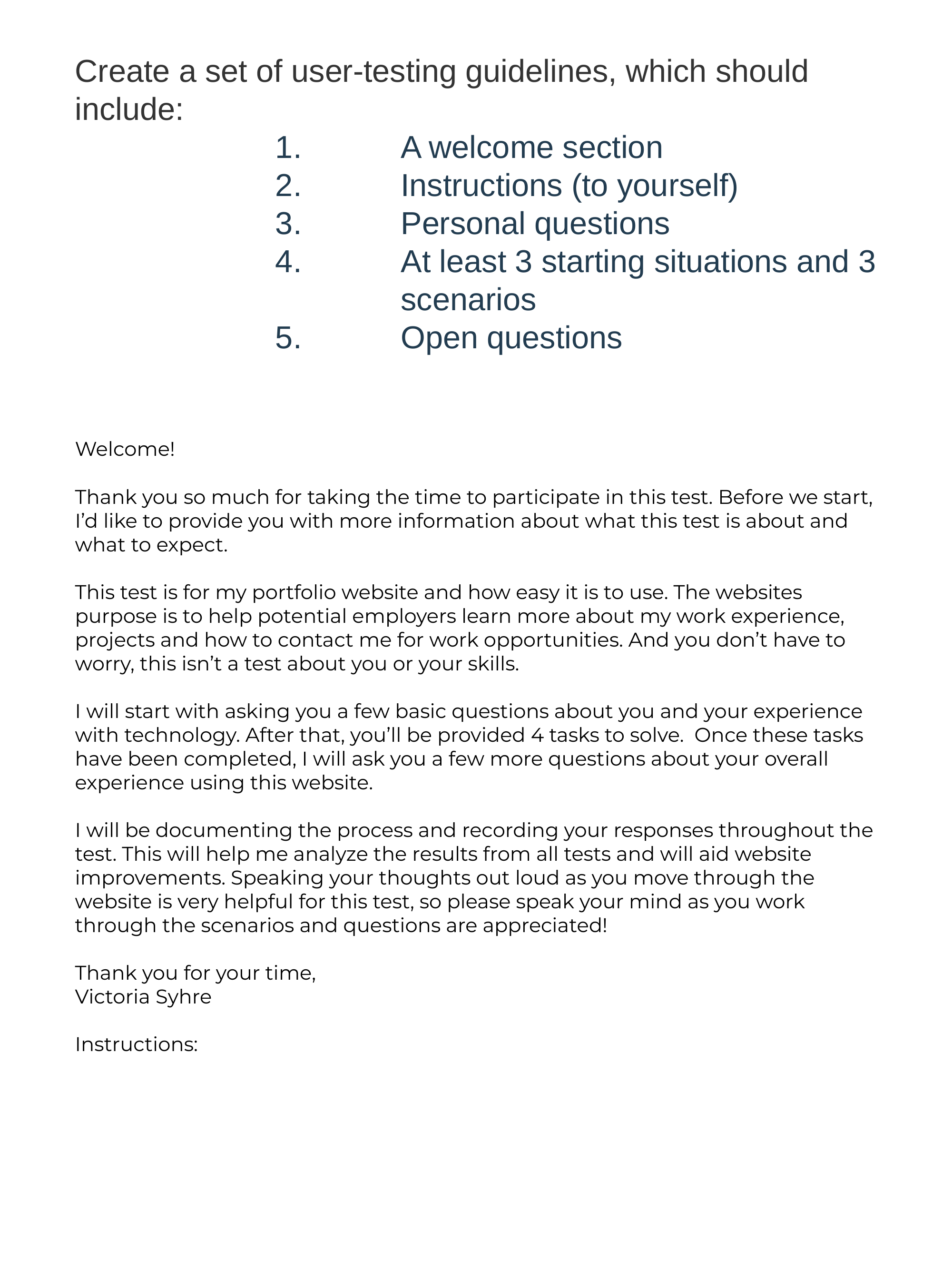

Create a set of user-testing guidelines, which should include:
A welcome section
Instructions (to yourself)
Personal questions
At least 3 starting situations and 3 scenarios
Open questions

Welcome!

Thank you so much for taking the time to participate in this test. Before we start, I’d like to provide you with more information about what this test is about and what to expect.

This test is for my portfolio website and how easy it is to use. The websites purpose is to help potential employers learn more about my work experience, projects and how to contact me for work opportunities. And you don’t have to worry, this isn’t a test about you or your skills.

I will start with asking you a few basic questions about you and your experience with technology. After that, you’ll be provided 4 tasks to solve.  Once these tasks have been completed, I will ask you a few more questions about your overall experience using this website.

I will be documenting the process and recording your responses throughout the test. This will help me analyze the results from all tests and will aid website improvements. Speaking your thoughts out loud as you move through the website is very helpful for this test, so please speak your mind as you work through the scenarios and questions are appreciated!

Thank you for your time,
Victoria Syhre

Instructions: